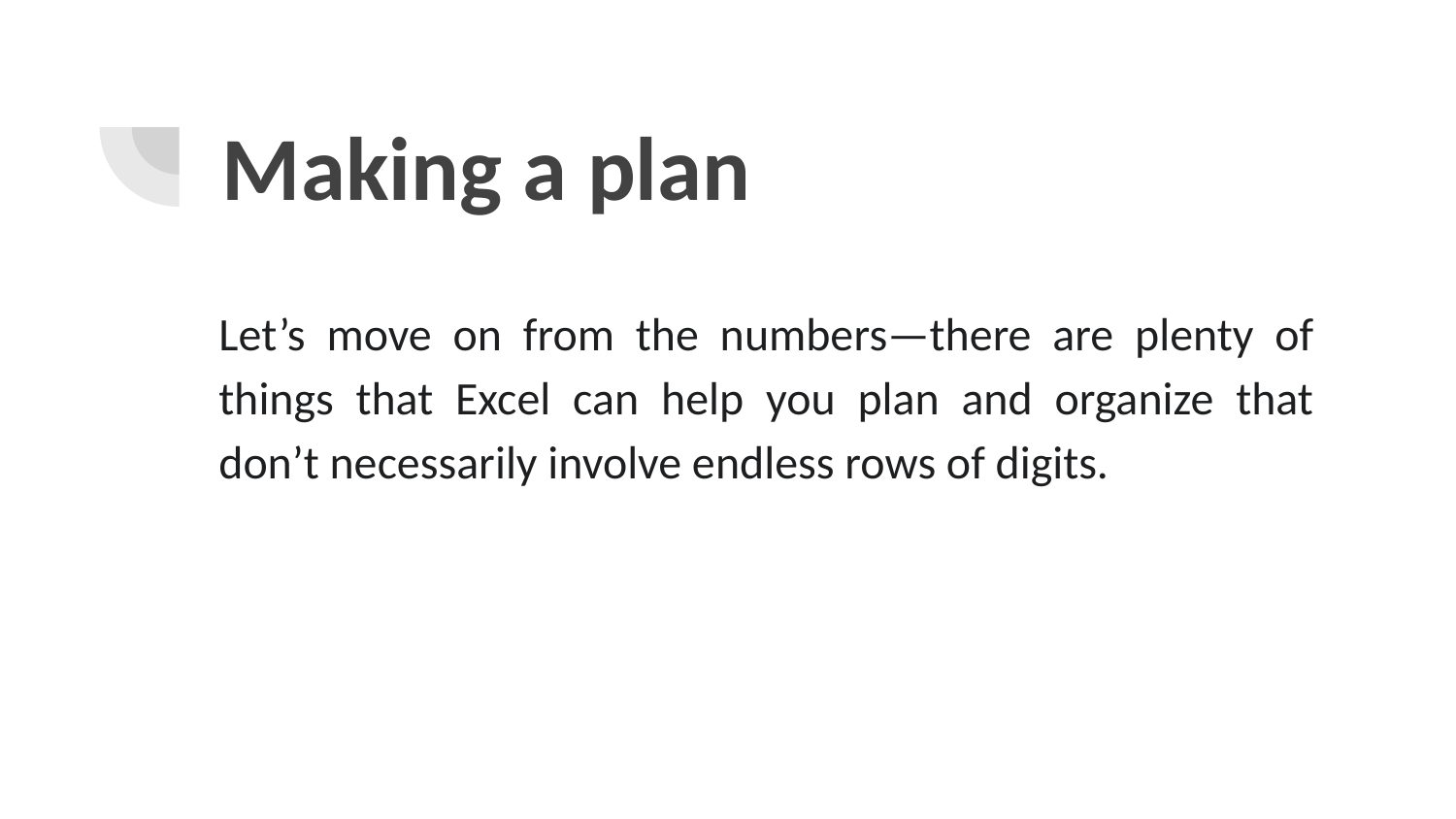

# Making a plan

Let’s move on from the numbers—there are plenty of things that Excel can help you plan and organize that don’t necessarily involve endless rows of digits.